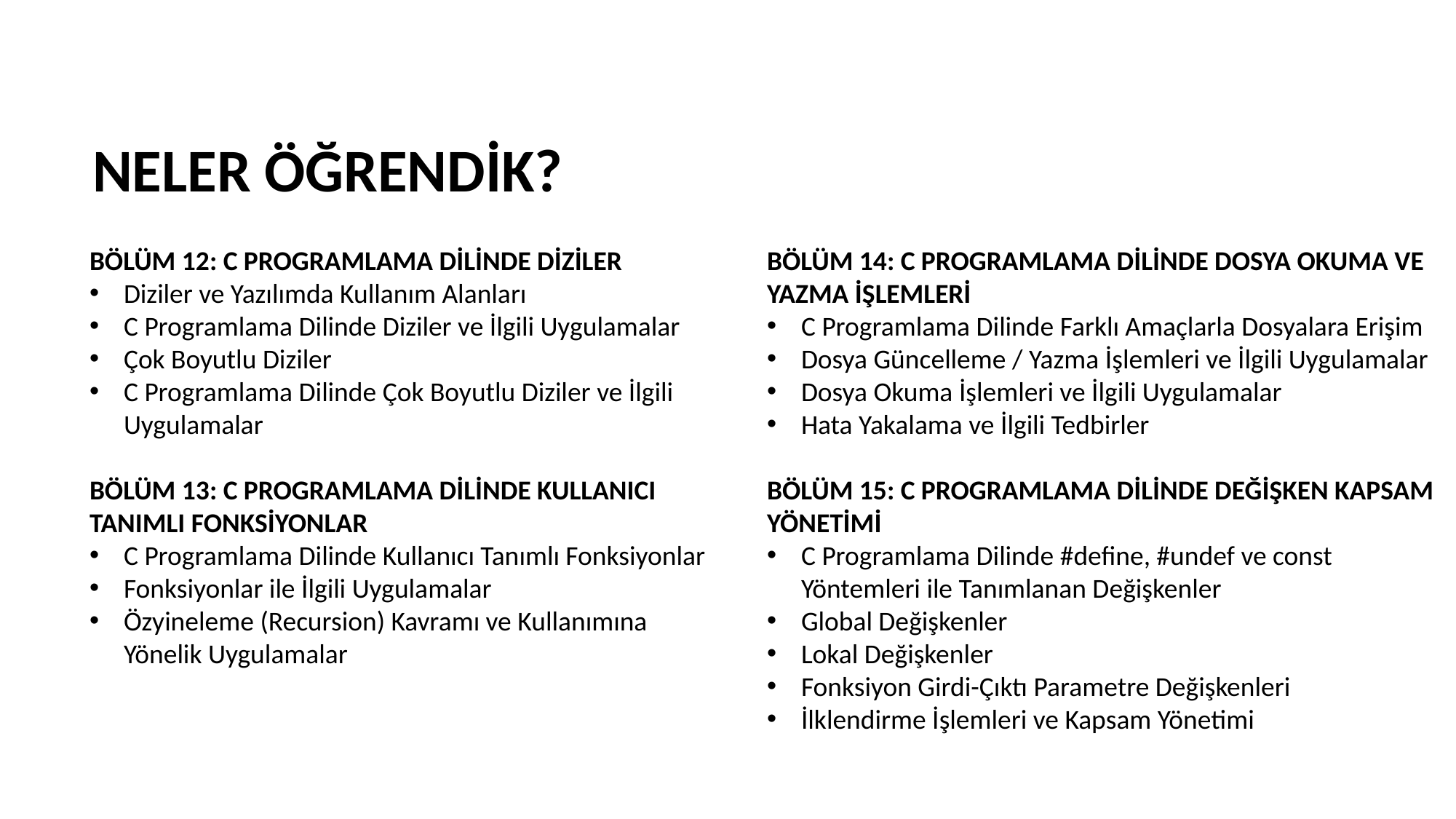

NELER ÖĞRENDİK?
BÖLÜM 12: C PROGRAMLAMA DİLİNDE DİZİLER
Diziler ve Yazılımda Kullanım Alanları
C Programlama Dilinde Diziler ve İlgili Uygulamalar
Çok Boyutlu Diziler
C Programlama Dilinde Çok Boyutlu Diziler ve İlgili Uygulamalar

BÖLÜM 13: C PROGRAMLAMA DİLİNDE KULLANICI TANIMLI FONKSİYONLAR
C Programlama Dilinde Kullanıcı Tanımlı Fonksiyonlar
Fonksiyonlar ile İlgili Uygulamalar
Özyineleme (Recursion) Kavramı ve Kullanımına Yönelik Uygulamalar
BÖLÜM 14: C PROGRAMLAMA DİLİNDE DOSYA OKUMA VE YAZMA İŞLEMLERİ
C Programlama Dilinde Farklı Amaçlarla Dosyalara Erişim
Dosya Güncelleme / Yazma İşlemleri ve İlgili Uygulamalar
Dosya Okuma İşlemleri ve İlgili Uygulamalar
Hata Yakalama ve İlgili Tedbirler

BÖLÜM 15: C PROGRAMLAMA DİLİNDE DEĞİŞKEN KAPSAM YÖNETİMİ
C Programlama Dilinde #define, #undef ve const Yöntemleri ile Tanımlanan Değişkenler
Global Değişkenler
Lokal Değişkenler
Fonksiyon Girdi-Çıktı Parametre Değişkenleri
İlklendirme İşlemleri ve Kapsam Yönetimi